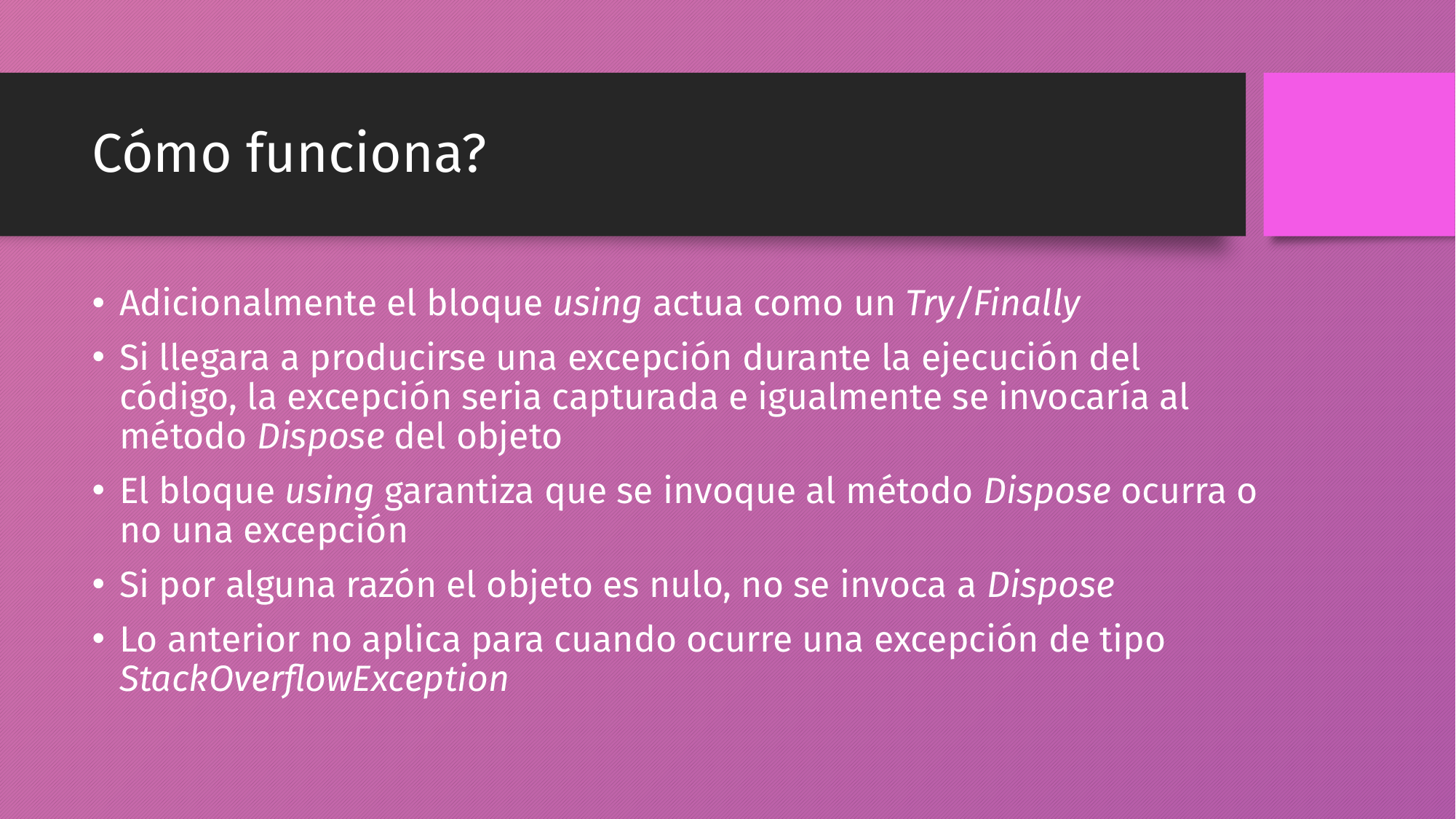

# Cómo funciona?
Adicionalmente el bloque using actua como un Try/Finally
Si llegara a producirse una excepción durante la ejecución del código, la excepción seria capturada e igualmente se invocaría al método Dispose del objeto
El bloque using garantiza que se invoque al método Dispose ocurra o no una excepción
Si por alguna razón el objeto es nulo, no se invoca a Dispose
Lo anterior no aplica para cuando ocurre una excepción de tipo StackOverflowException